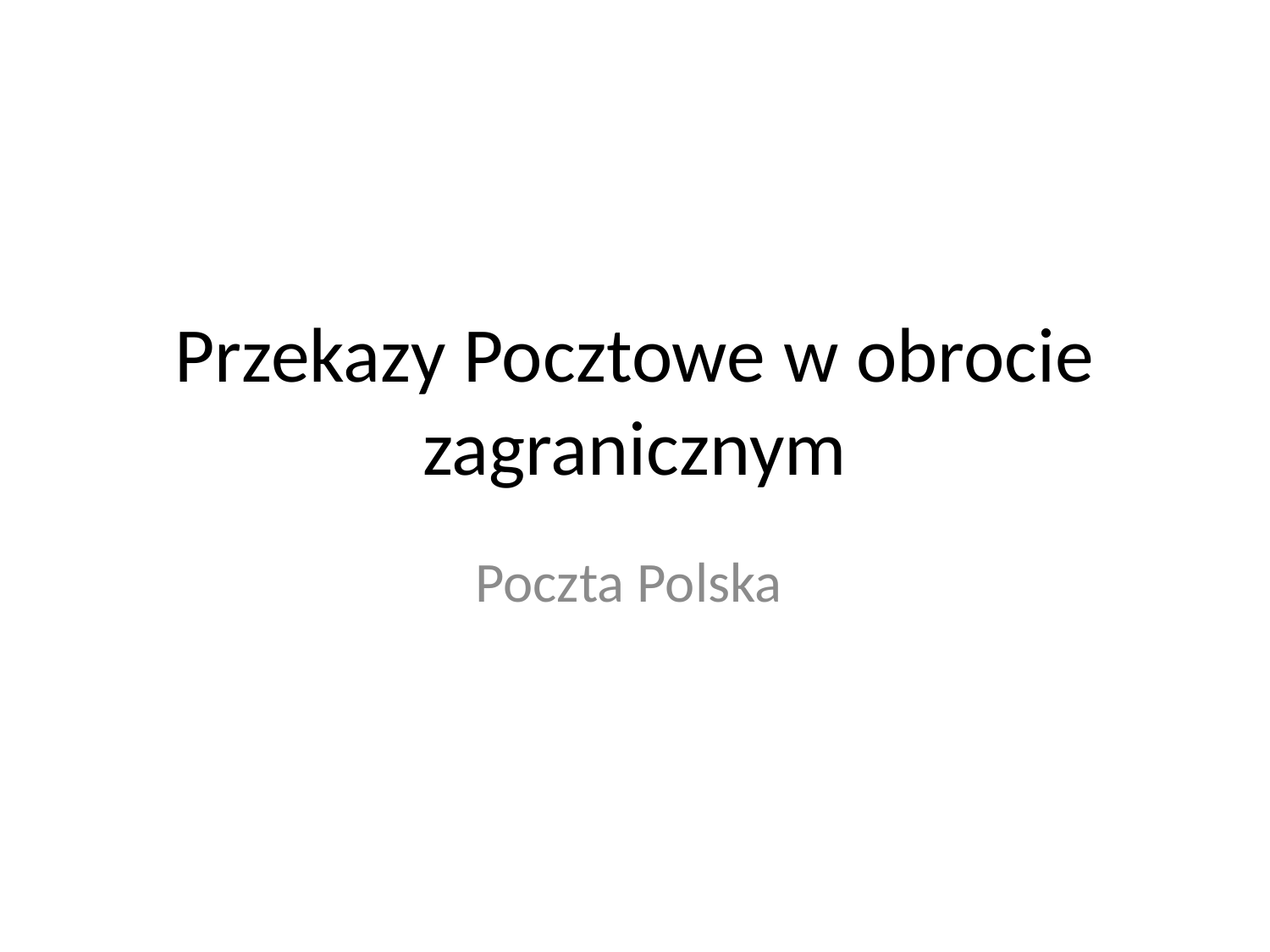

# Przekazy Pocztowe w obrocie zagranicznym
Poczta Polska